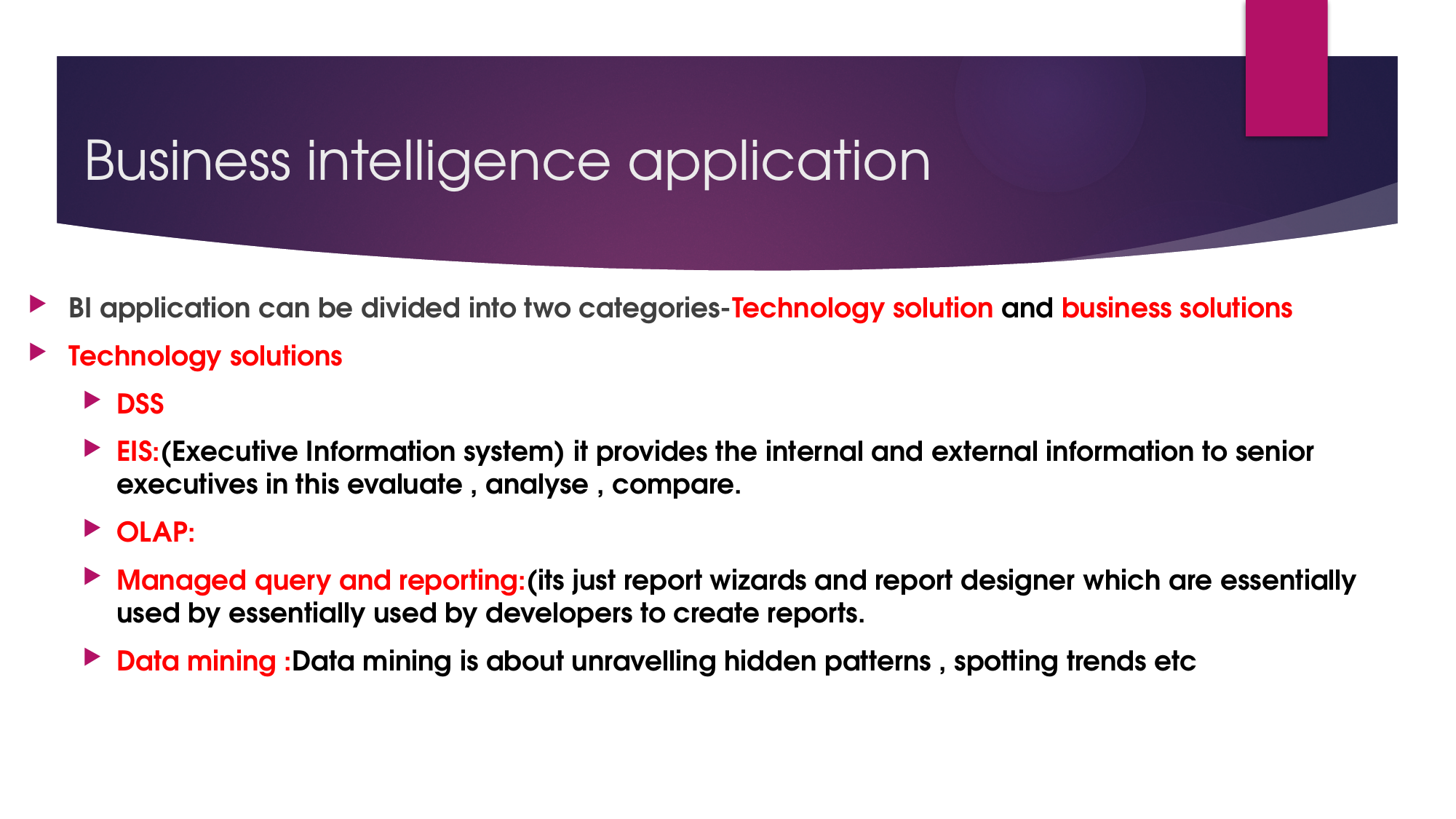

# Business intelligence application
BI application can be divided into two categories-Technology solution and business solutions
Technology solutions
DSS
EIS:(Executive Information system) it provides the internal and external information to senior executives in this evaluate , analyse , compare.
OLAP:
Managed query and reporting:(its just report wizards and report designer which are essentially used by essentially used by developers to create reports.
Data mining :Data mining is about unravelling hidden patterns , spotting trends etc